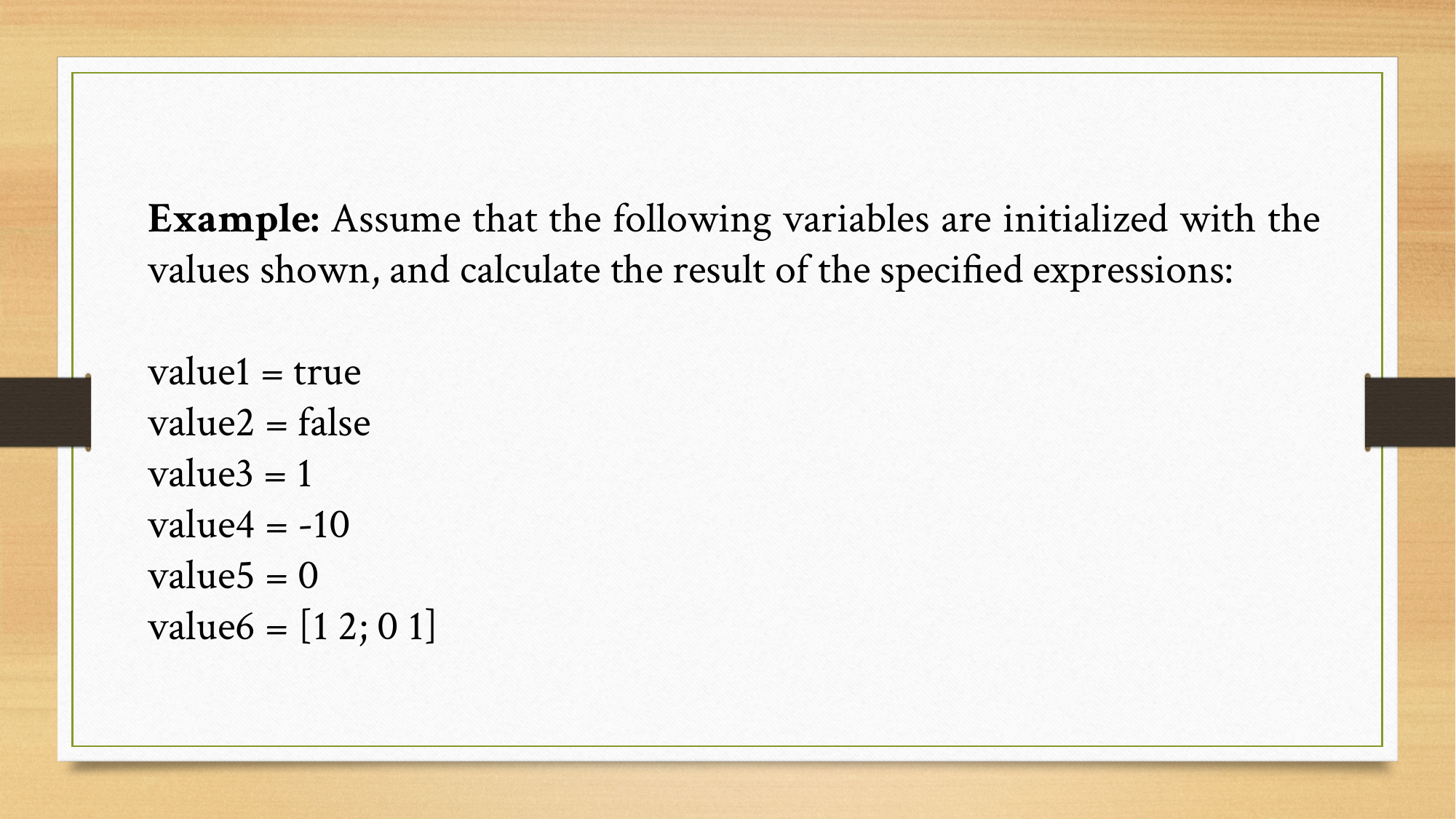

Example: Assume that the following variables are initialized with the values shown, and calculate the result of the specified expressions:

value1 = true
value2 = false
value3 = 1
value4 = -10
value5 = 0
value6 = [1 2; 0 1]